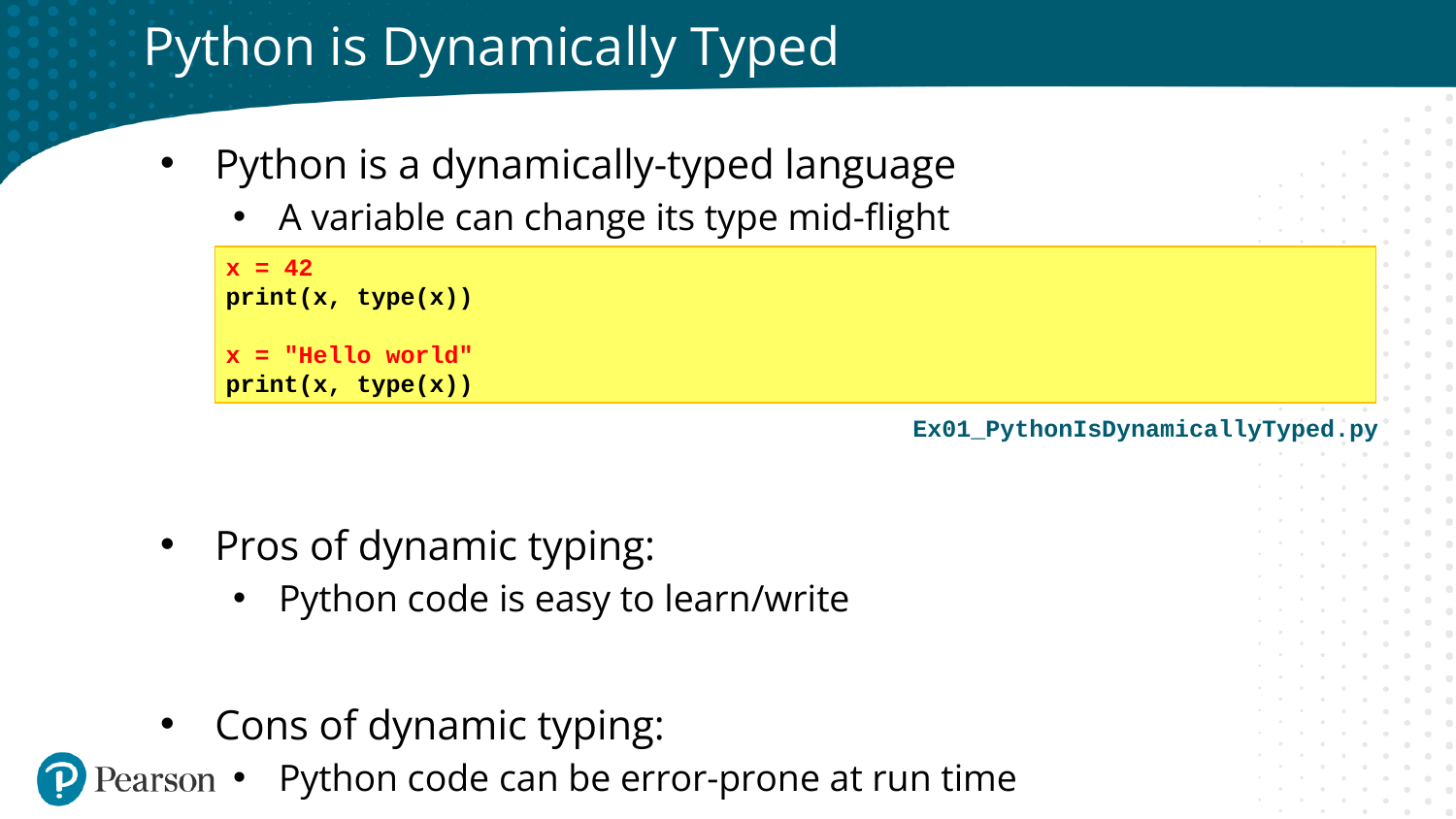

# Python is Dynamically Typed
Python is a dynamically-typed language
A variable can change its type mid-flight

Pros of dynamic typing:
Python code is easy to learn/write

Cons of dynamic typing:
Python code can be error-prone at run time
x = 42
print(x, type(x))

x = "Hello world"
print(x, type(x))
Ex01_PythonIsDynamicallyTyped.py